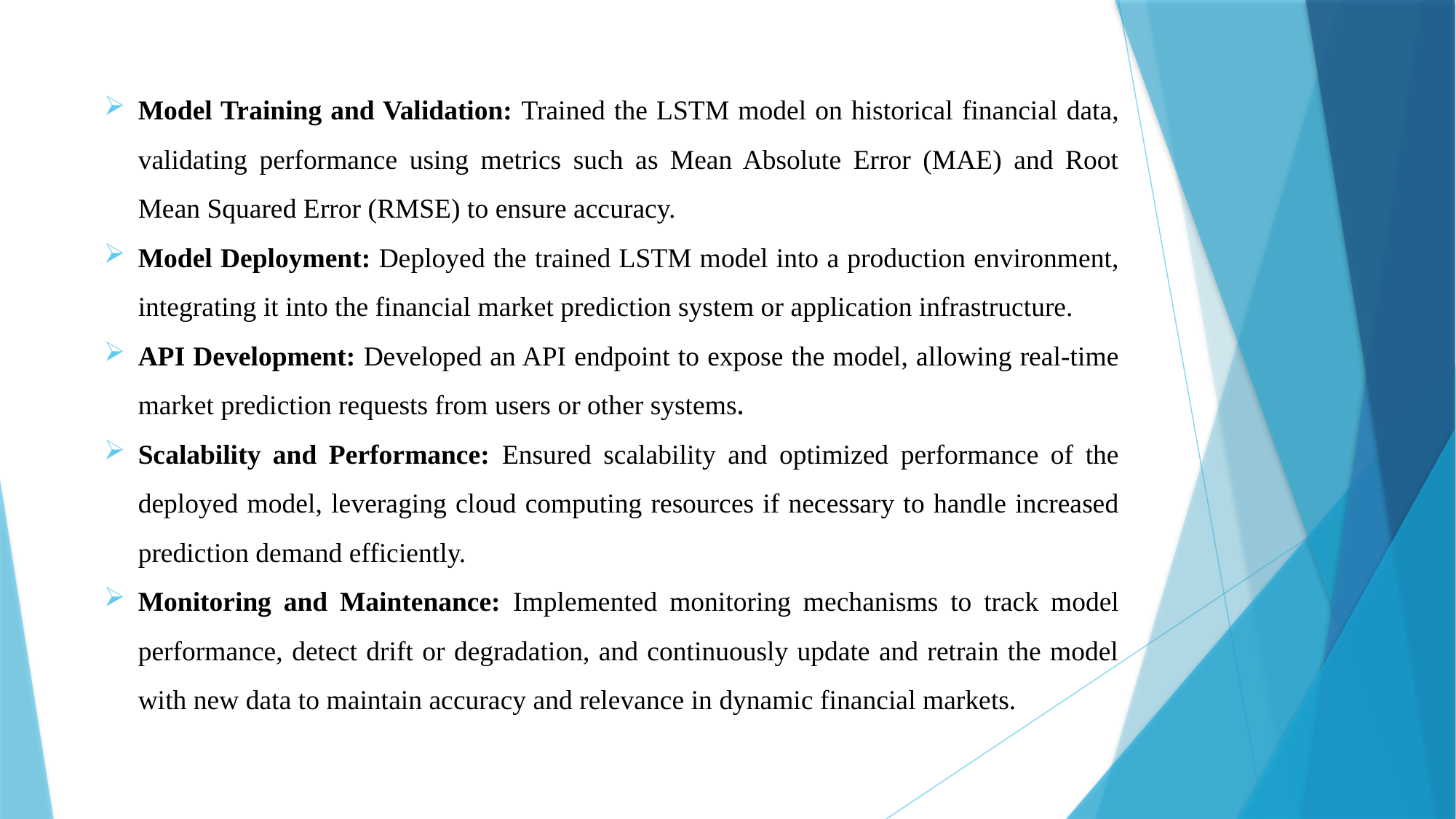

Model Training and Validation: Trained the LSTM model on historical financial data, validating performance using metrics such as Mean Absolute Error (MAE) and Root Mean Squared Error (RMSE) to ensure accuracy.
Model Deployment: Deployed the trained LSTM model into a production environment, integrating it into the financial market prediction system or application infrastructure.
API Development: Developed an API endpoint to expose the model, allowing real-time market prediction requests from users or other systems.
Scalability and Performance: Ensured scalability and optimized performance of the deployed model, leveraging cloud computing resources if necessary to handle increased prediction demand efficiently.
Monitoring and Maintenance: Implemented monitoring mechanisms to track model performance, detect drift or degradation, and continuously update and retrain the model with new data to maintain accuracy and relevance in dynamic financial markets.